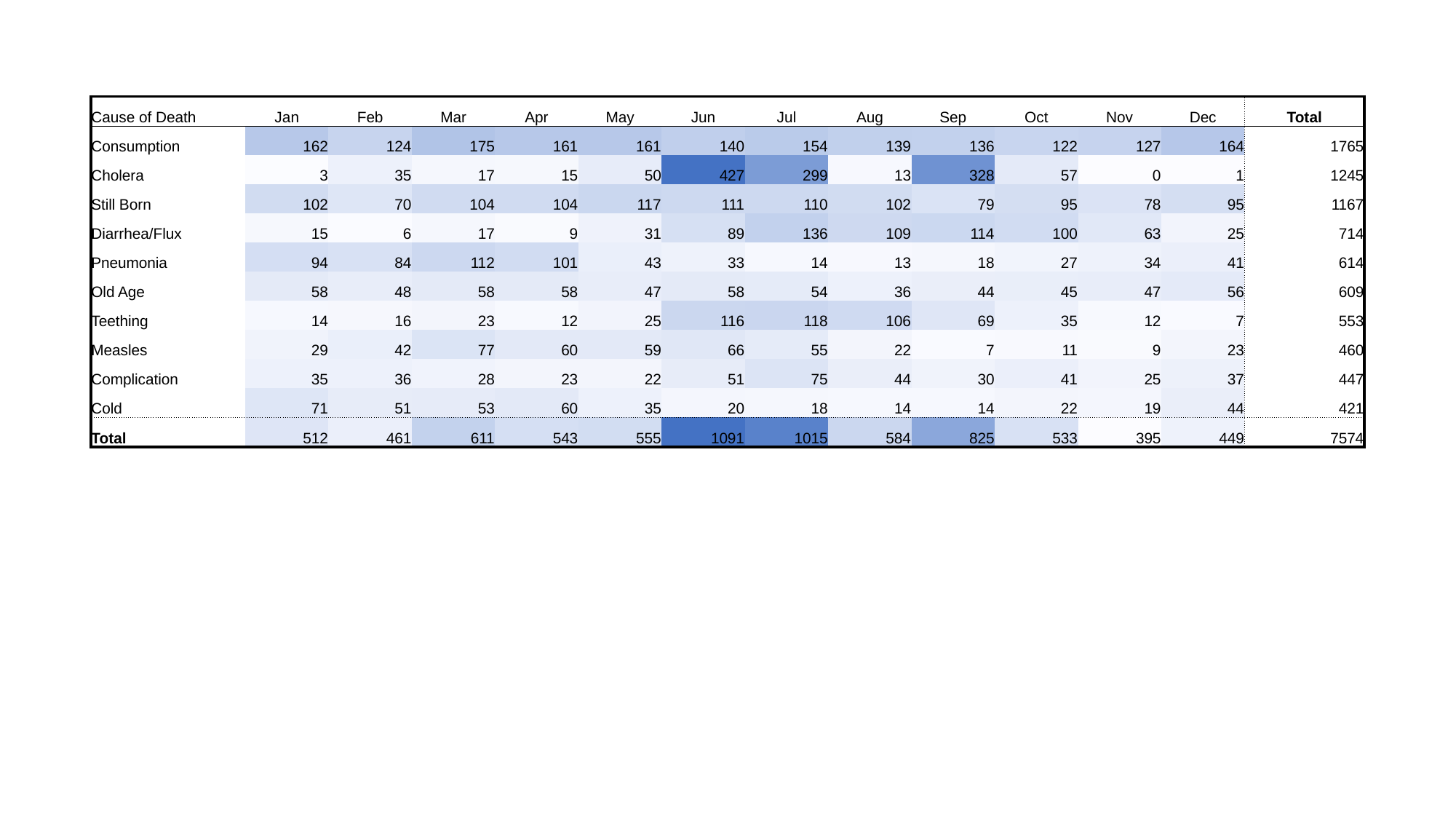

| Cause of Death | Jan | Feb | Mar | Apr | May | Jun | Jul | Aug | Sep | Oct | Nov | Dec | Total |
| --- | --- | --- | --- | --- | --- | --- | --- | --- | --- | --- | --- | --- | --- |
| Consumption | 162 | 124 | 175 | 161 | 161 | 140 | 154 | 139 | 136 | 122 | 127 | 164 | 1765 |
| Cholera | 3 | 35 | 17 | 15 | 50 | 427 | 299 | 13 | 328 | 57 | 0 | 1 | 1245 |
| Still Born | 102 | 70 | 104 | 104 | 117 | 111 | 110 | 102 | 79 | 95 | 78 | 95 | 1167 |
| Diarrhea/Flux | 15 | 6 | 17 | 9 | 31 | 89 | 136 | 109 | 114 | 100 | 63 | 25 | 714 |
| Pneumonia | 94 | 84 | 112 | 101 | 43 | 33 | 14 | 13 | 18 | 27 | 34 | 41 | 614 |
| Old Age | 58 | 48 | 58 | 58 | 47 | 58 | 54 | 36 | 44 | 45 | 47 | 56 | 609 |
| Teething | 14 | 16 | 23 | 12 | 25 | 116 | 118 | 106 | 69 | 35 | 12 | 7 | 553 |
| Measles | 29 | 42 | 77 | 60 | 59 | 66 | 55 | 22 | 7 | 11 | 9 | 23 | 460 |
| Complication | 35 | 36 | 28 | 23 | 22 | 51 | 75 | 44 | 30 | 41 | 25 | 37 | 447 |
| Cold | 71 | 51 | 53 | 60 | 35 | 20 | 18 | 14 | 14 | 22 | 19 | 44 | 421 |
| Total | 512 | 461 | 611 | 543 | 555 | 1091 | 1015 | 584 | 825 | 533 | 395 | 449 | 7574 |